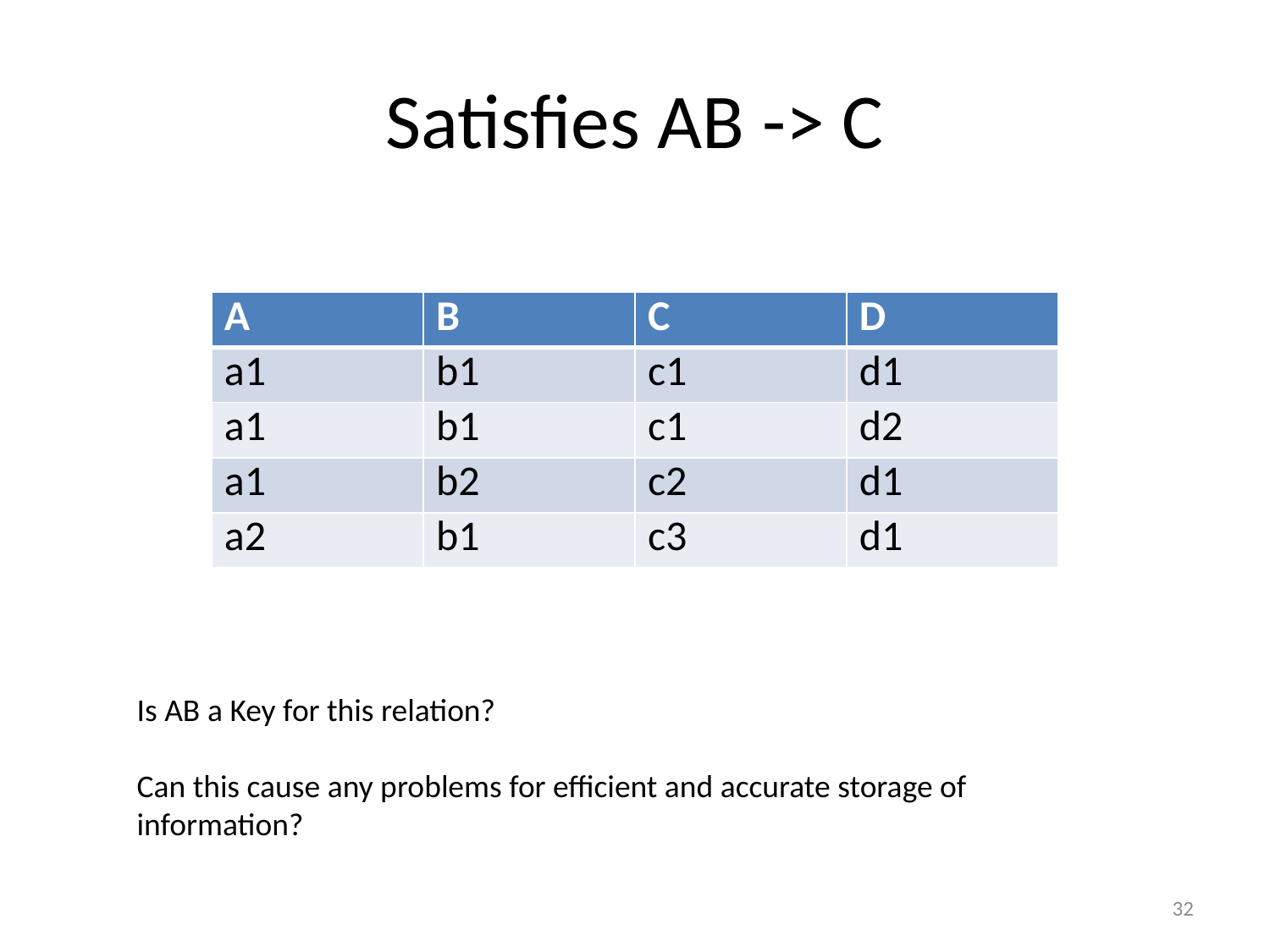

# Satisfies AB -> C
| A | B | C | D |
| --- | --- | --- | --- |
| a1 | b1 | c1 | d1 |
| a1 | b1 | c1 | d2 |
| a1 | b2 | c2 | d1 |
| a2 | b1 | c3 | d1 |
Is AB a Key for this relation?

Can this cause any problems for efficient and accurate storage of information?
32